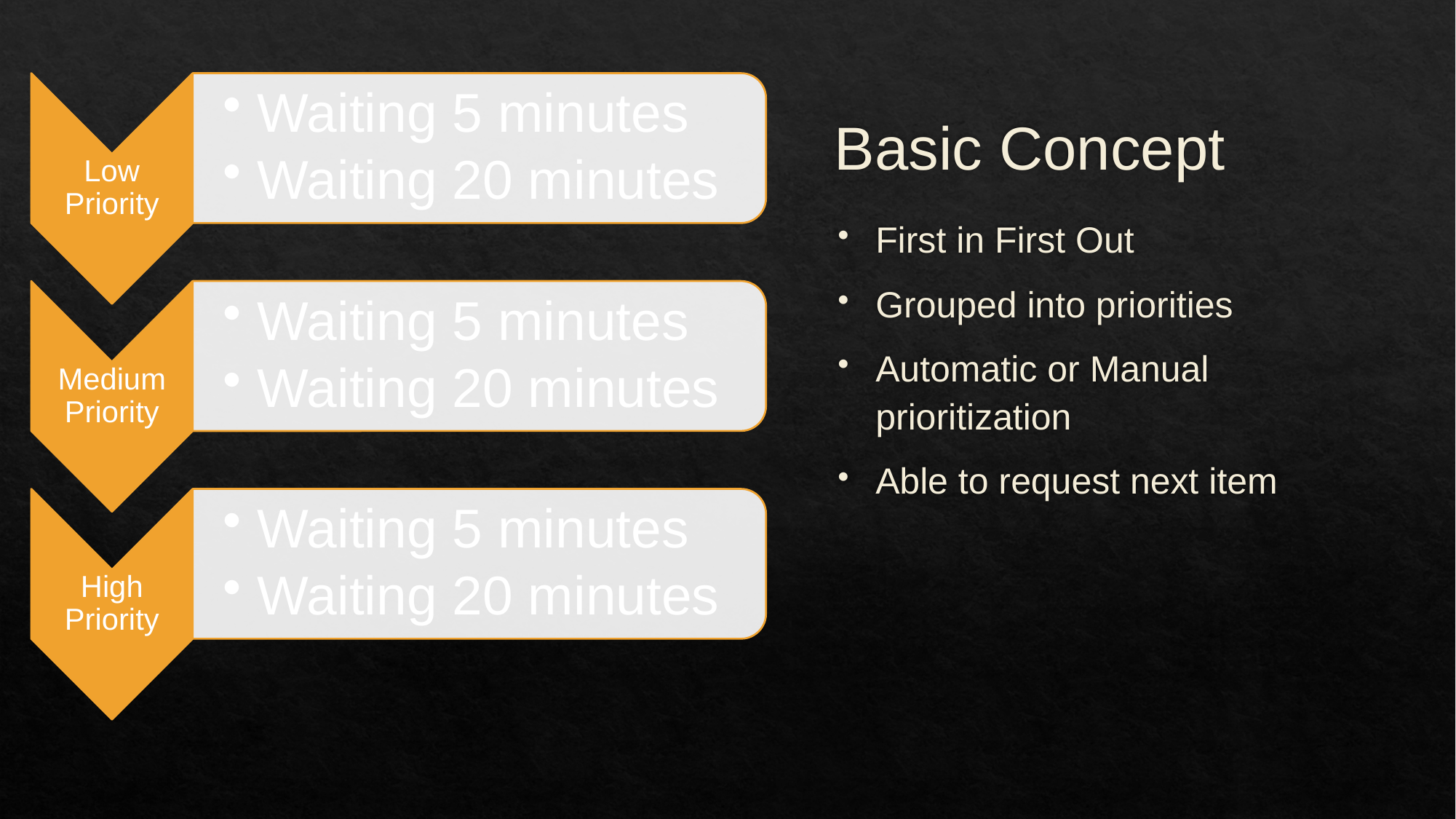

Low Priority
Waiting 5 minutes
Waiting 20 minutes
Medium Priority
Waiting 5 minutes
Waiting 20 minutes
High Priority
Waiting 5 minutes
Waiting 20 minutes
# Basic Concept
First in First Out
Grouped into priorities
Automatic or Manual prioritization
Able to request next item